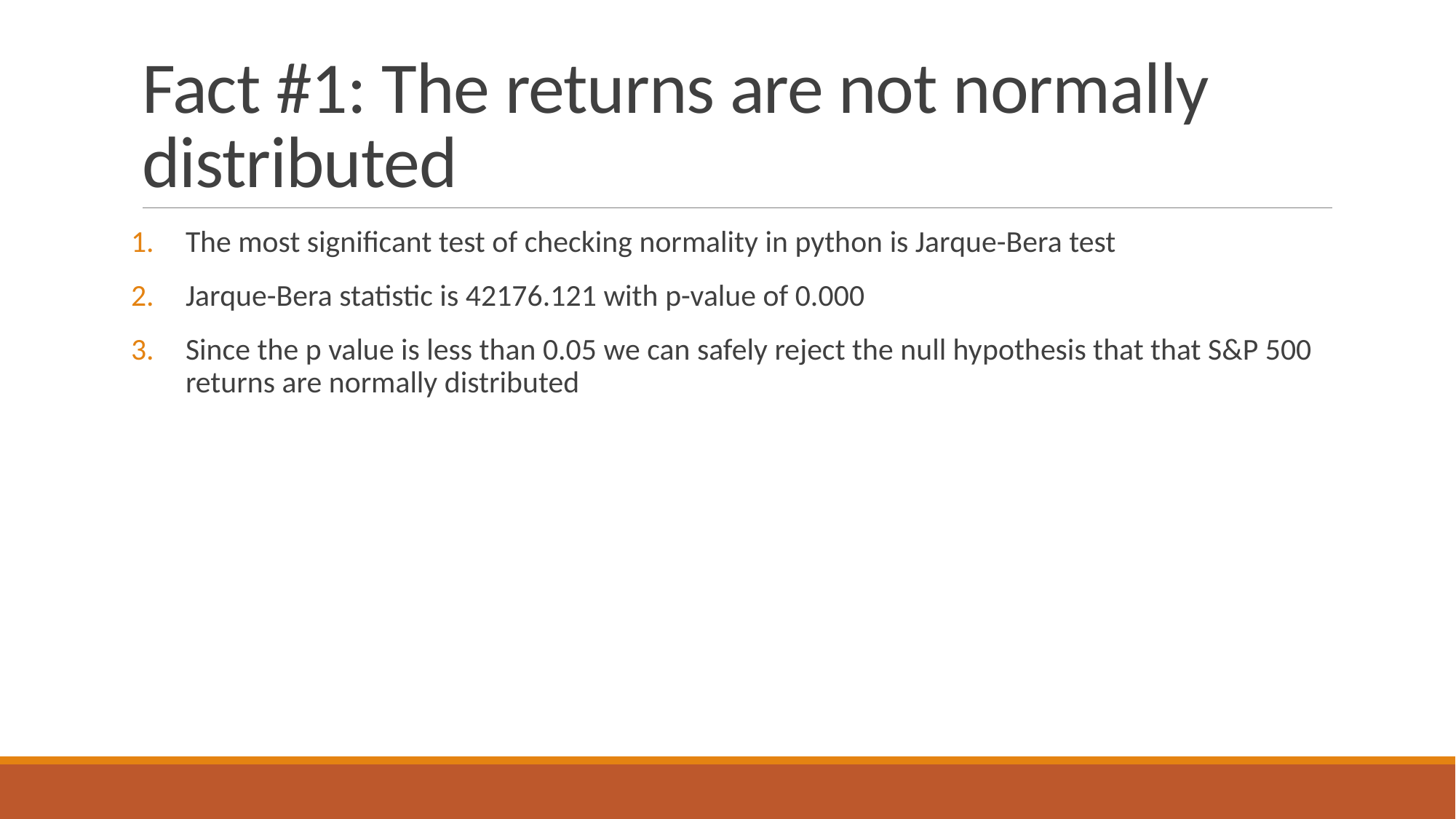

# Fact #1: The returns are not normally distributed
The most significant test of checking normality in python is Jarque-Bera test
Jarque-Bera statistic is 42176.121 with p-value of 0.000
Since the p value is less than 0.05 we can safely reject the null hypothesis that that S&P 500 returns are normally distributed